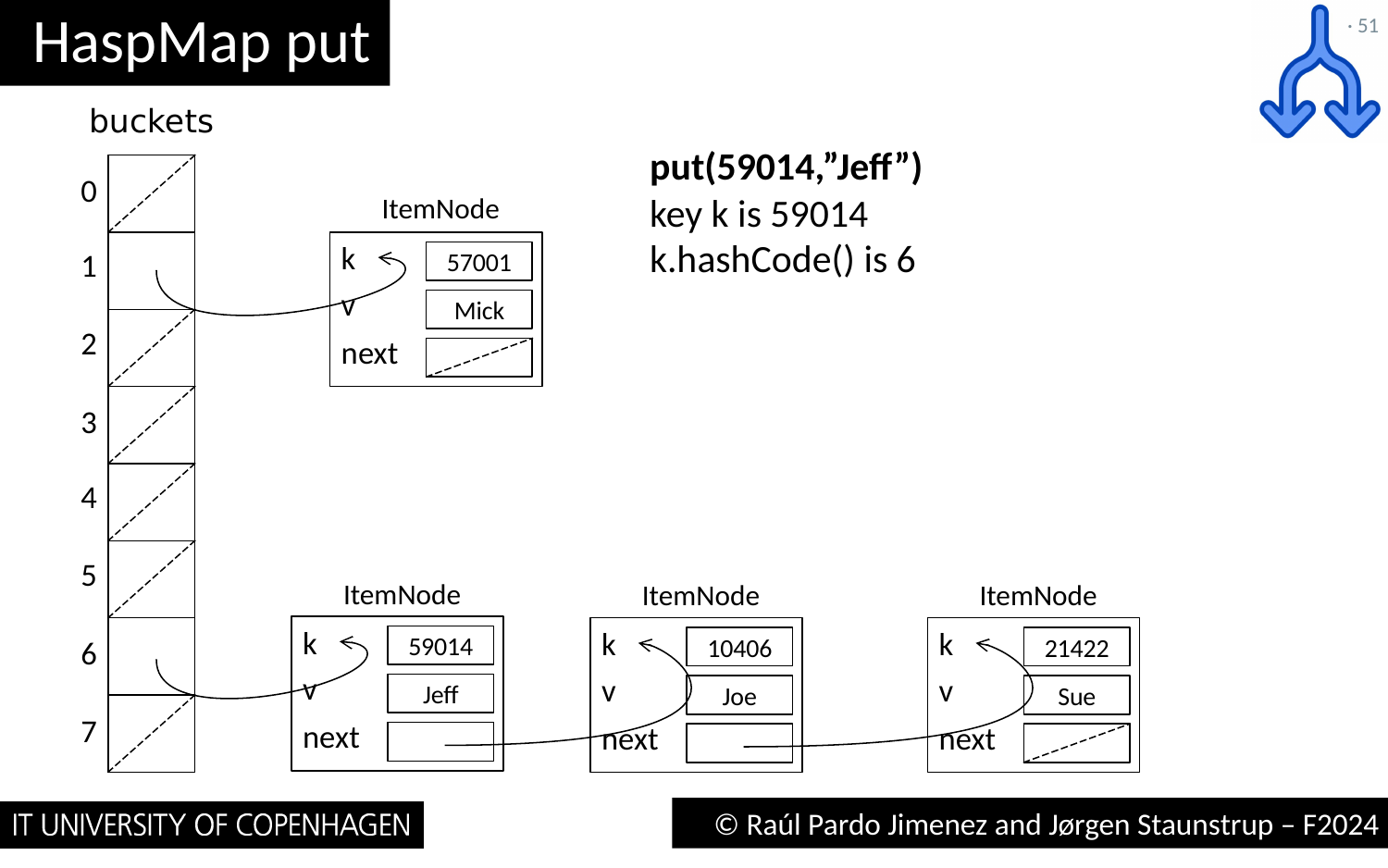

# HaspMap put
· 51
buckets
put(59014,”Jeff”)
key k is 59014
k.hashCode() is 6

0

1

2

3

4

5

6

7

ItemNode

k
57001
v
Mick
next

ItemNode
ItemNode
ItemNode

k
59014
v
Jeff
next

k
10406
v
Joe
next

k
21422
v
Sue
next